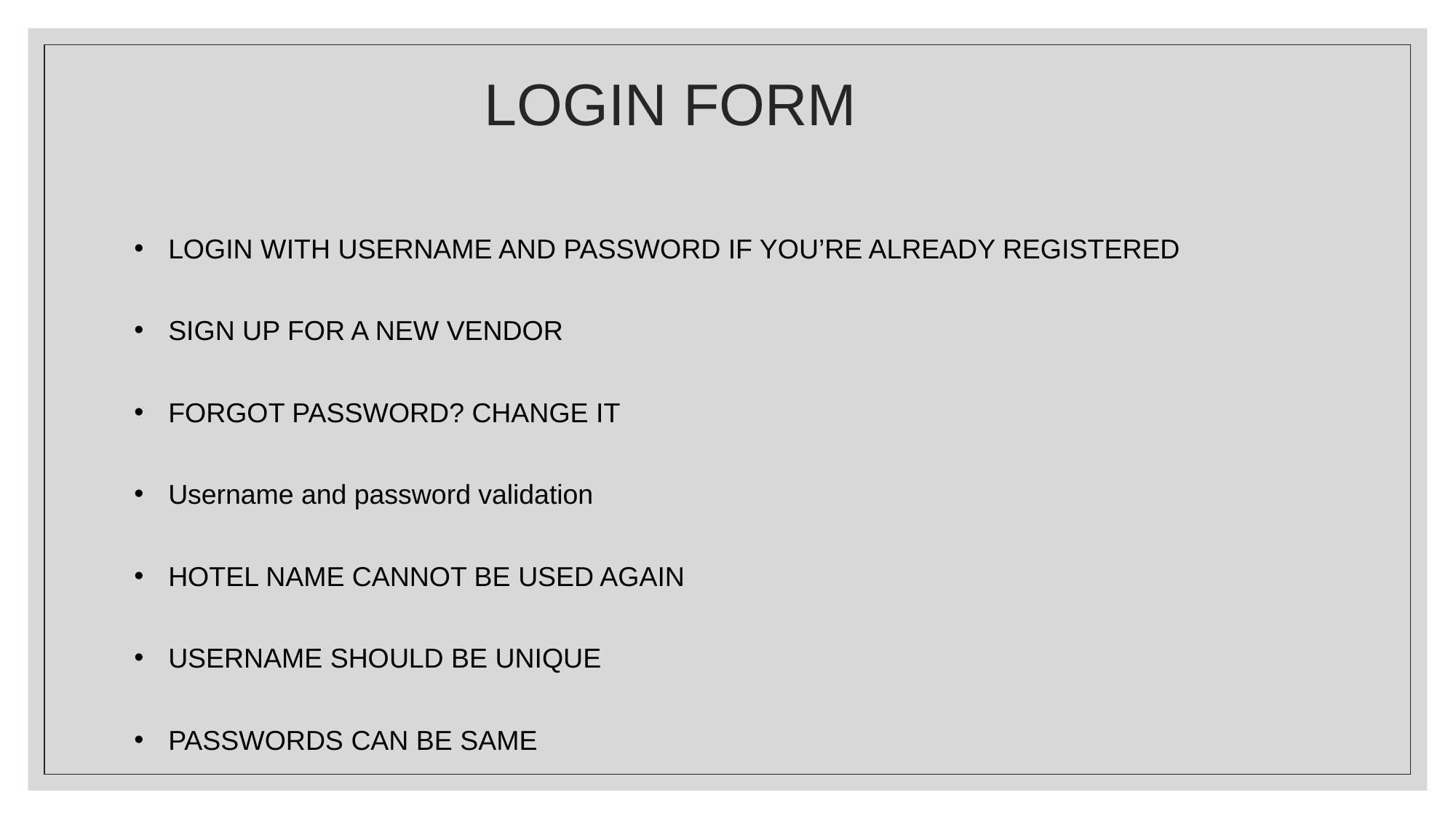

# LOGIN FORM
LOGIN WITH USERNAME AND PASSWORD IF YOU’RE ALREADY REGISTERED
SIGN UP FOR A NEW VENDOR
FORGOT PASSWORD? CHANGE IT
Username and password validation
HOTEL NAME CANNOT BE USED AGAIN
USERNAME SHOULD BE UNIQUE
PASSWORDS CAN BE SAME